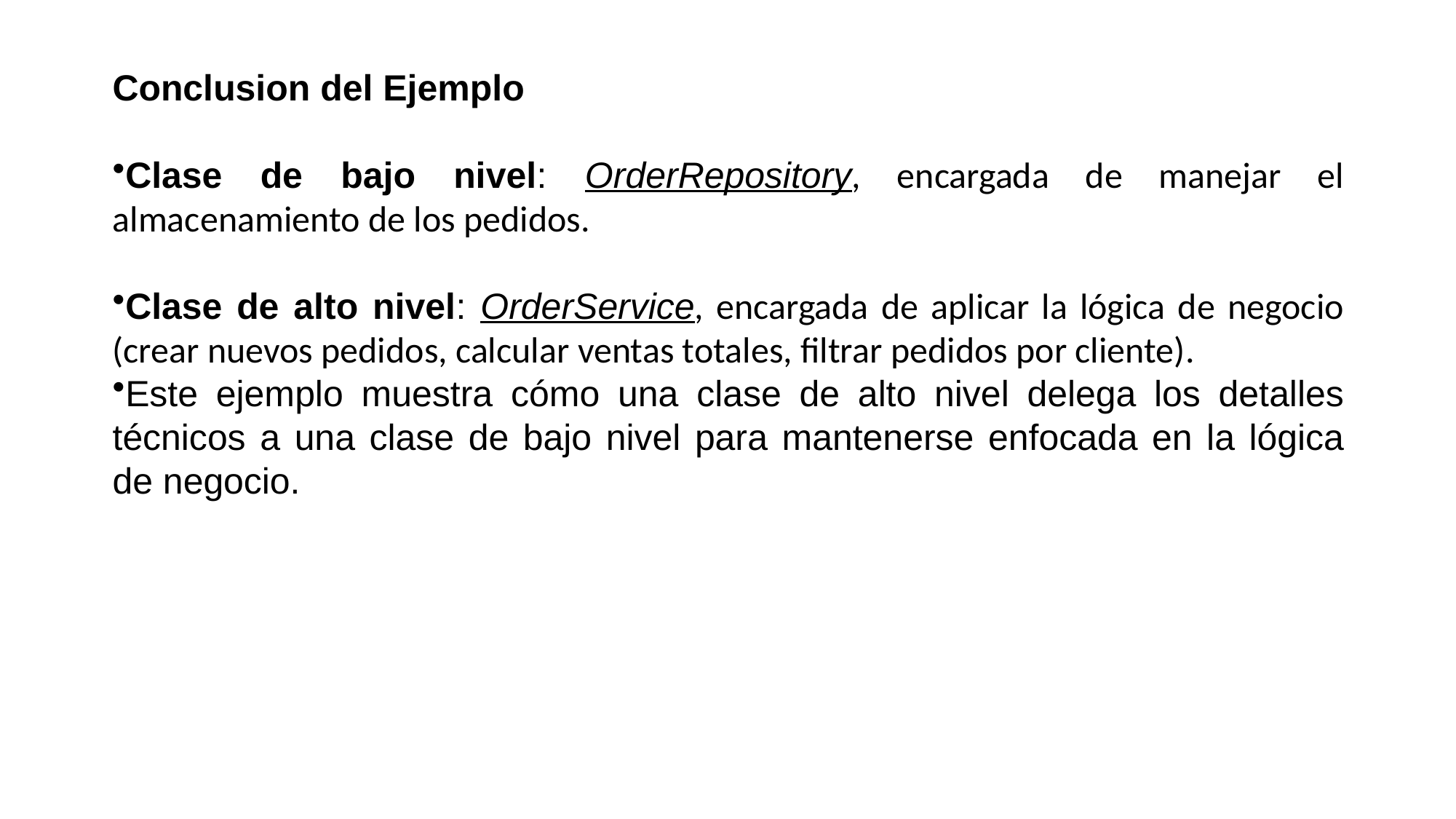

Conclusion del Ejemplo

Clase de bajo nivel: OrderRepository, encargada de manejar el almacenamiento de los pedidos.

Clase de alto nivel: OrderService, encargada de aplicar la lógica de negocio (crear nuevos pedidos, calcular ventas totales, filtrar pedidos por cliente).
Este ejemplo muestra cómo una clase de alto nivel delega los detalles técnicos a una clase de bajo nivel para mantenerse enfocada en la lógica de negocio.